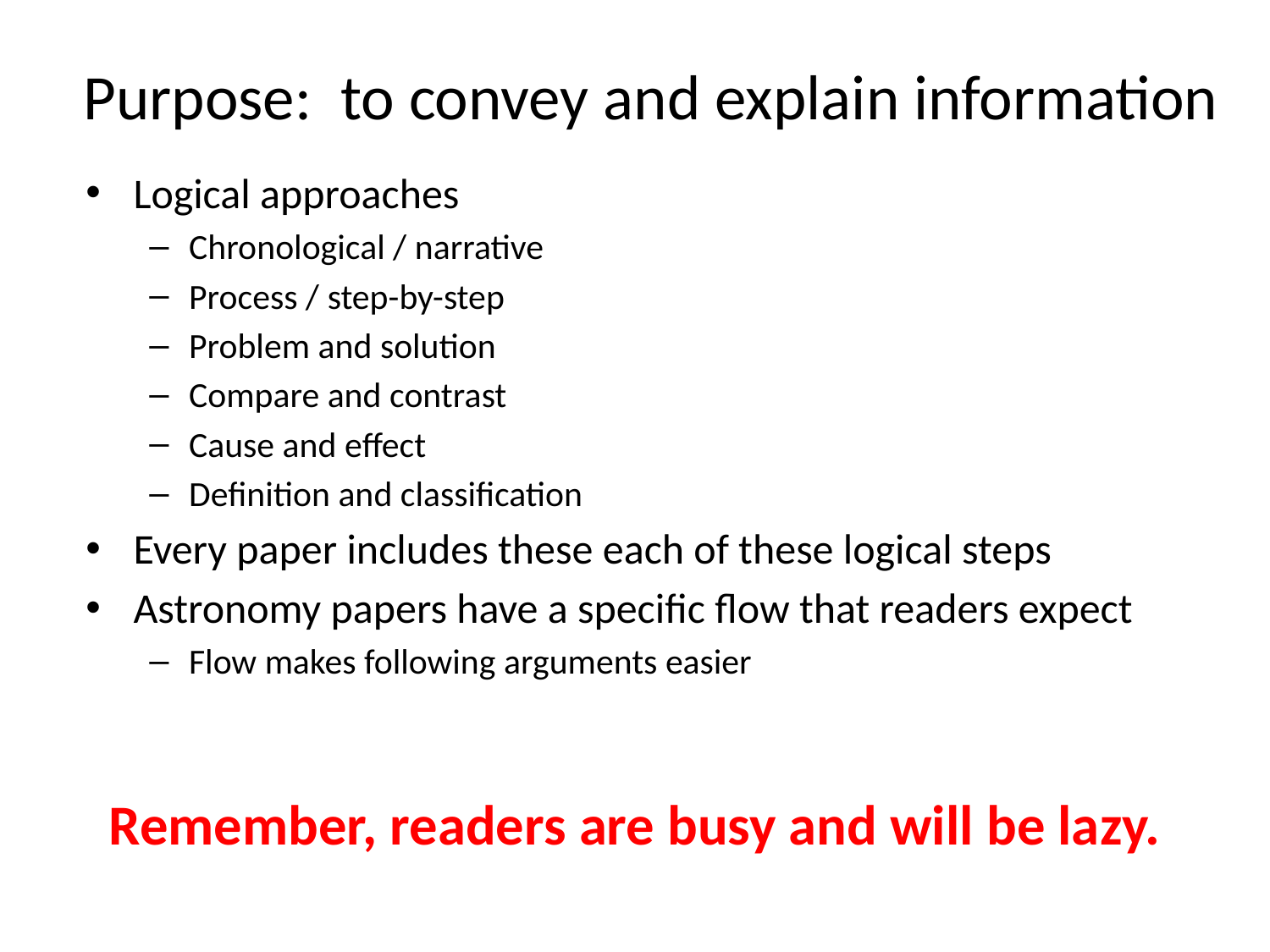

# Purpose:  to convey and explain information
Logical approaches
Chronological / narrative
Process / step-by-step
Problem and solution
Compare and contrast
Cause and effect
Definition and classification
Every paper includes these each of these logical steps
Astronomy papers have a specific flow that readers expect
Flow makes following arguments easier
Remember, readers are busy and will be lazy.